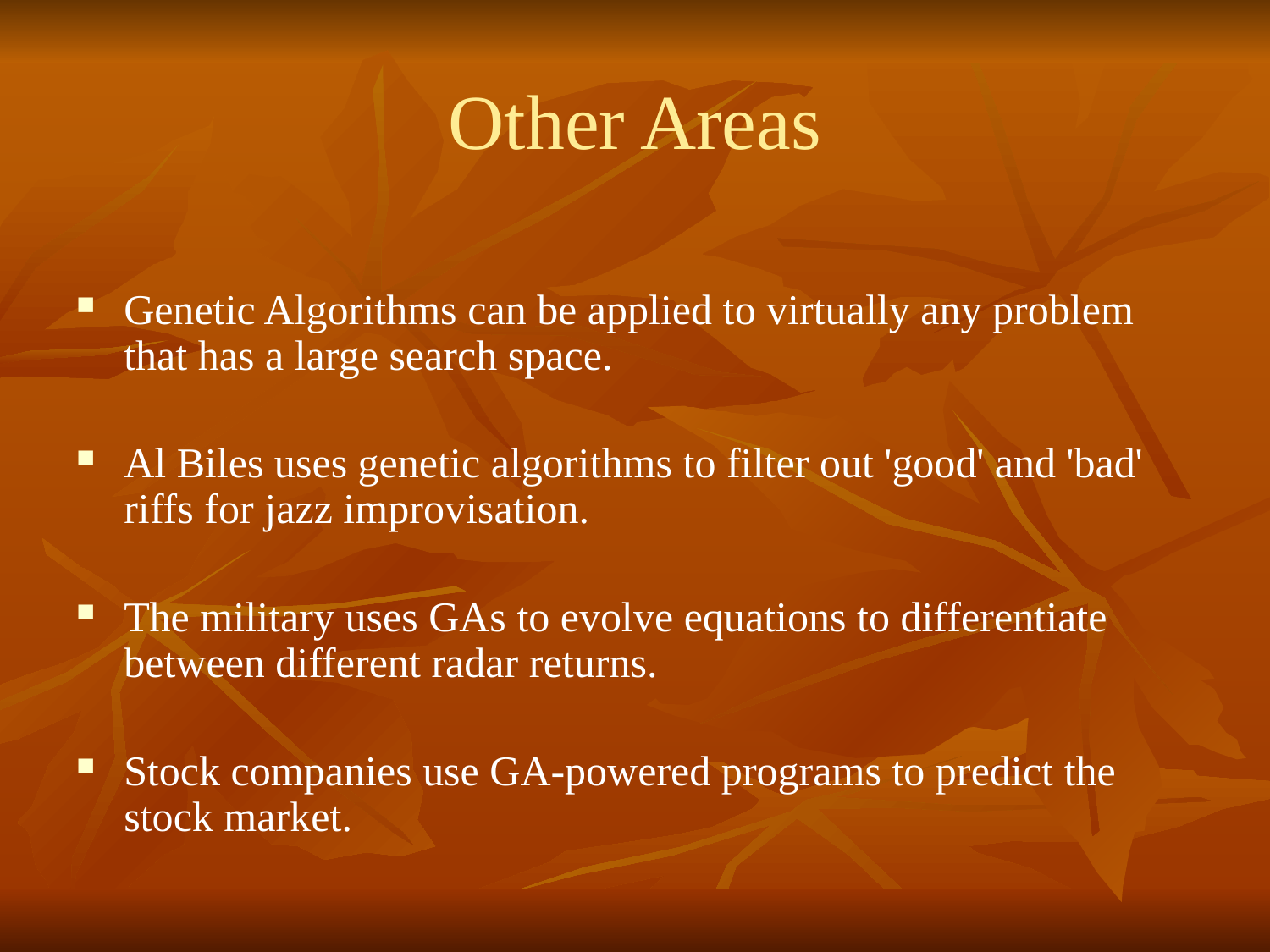

# Other Areas

Genetic Algorithms can be applied to virtually any problem that has a large search space.

Al Biles uses genetic algorithms to filter out 'good' and 'bad' riffs for jazz improvisation.

The military uses GAs to evolve equations to differentiate between different radar returns.

Stock companies use GA-powered programs to predict the stock market.